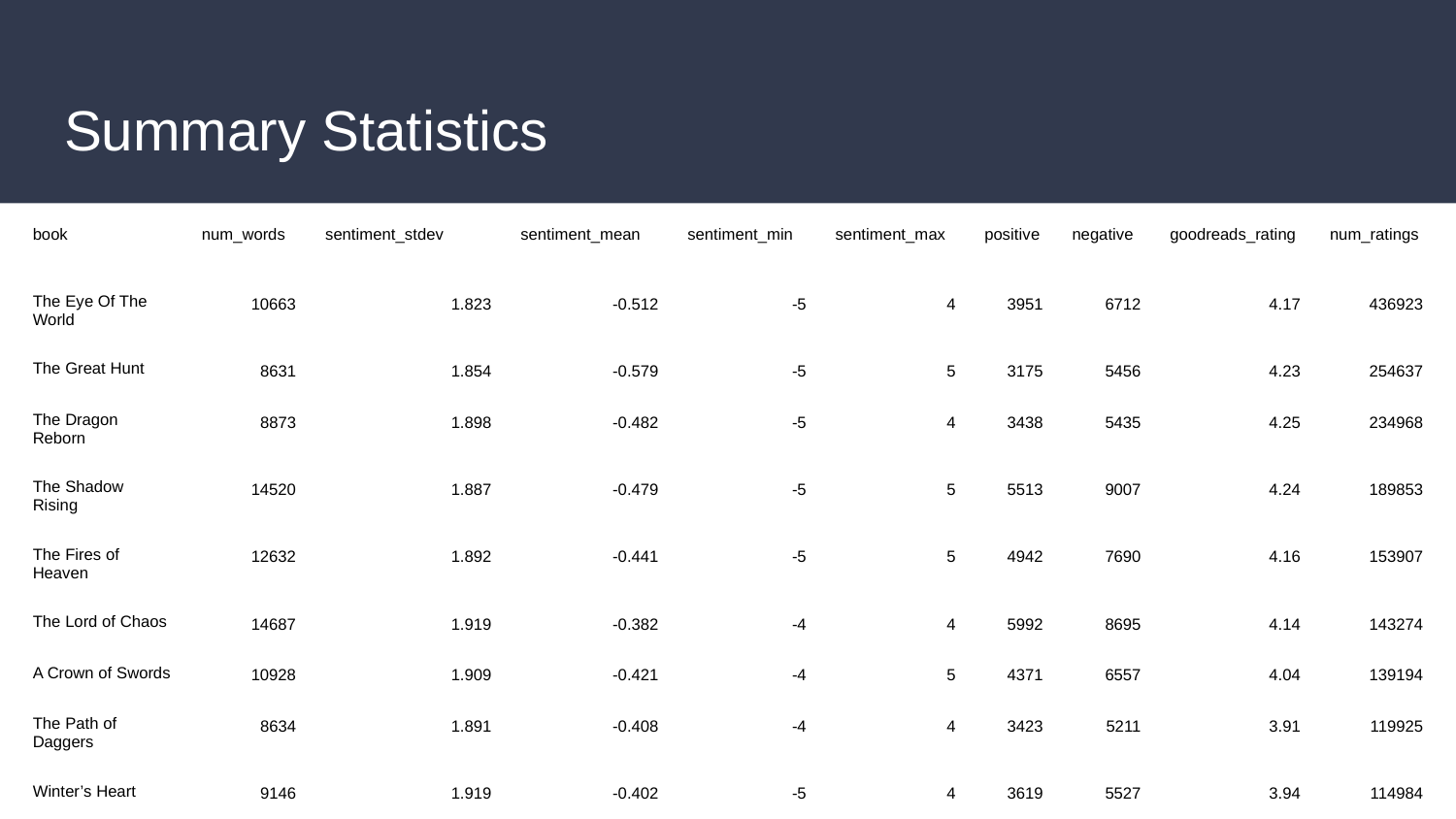

# Summary Statistics
| book | num\_words | sentiment\_stdev | sentiment\_mean | sentiment\_min | sentiment\_max | positive | negative | goodreads\_rating | num\_ratings |
| --- | --- | --- | --- | --- | --- | --- | --- | --- | --- |
| The Eye Of The World | 10663 | 1.823 | -0.512 | -5 | 4 | 3951 | 6712 | 4.17 | 436923 |
| The Great Hunt | 8631 | 1.854 | -0.579 | -5 | 5 | 3175 | 5456 | 4.23 | 254637 |
| The Dragon Reborn | 8873 | 1.898 | -0.482 | -5 | 4 | 3438 | 5435 | 4.25 | 234968 |
| The Shadow Rising | 14520 | 1.887 | -0.479 | -5 | 5 | 5513 | 9007 | 4.24 | 189853 |
| The Fires of Heaven | 12632 | 1.892 | -0.441 | -5 | 5 | 4942 | 7690 | 4.16 | 153907 |
| The Lord of Chaos | 14687 | 1.919 | -0.382 | -4 | 4 | 5992 | 8695 | 4.14 | 143274 |
| A Crown of Swords | 10928 | 1.909 | -0.421 | -4 | 5 | 4371 | 6557 | 4.04 | 139194 |
| The Path of Daggers | 8634 | 1.891 | -0.408 | -4 | 4 | 3423 | 5211 | 3.91 | 119925 |
| Winter’s Heart | 9146 | 1.919 | -0.402 | -5 | 4 | 3619 | 5527 | 3.94 | 114984 |